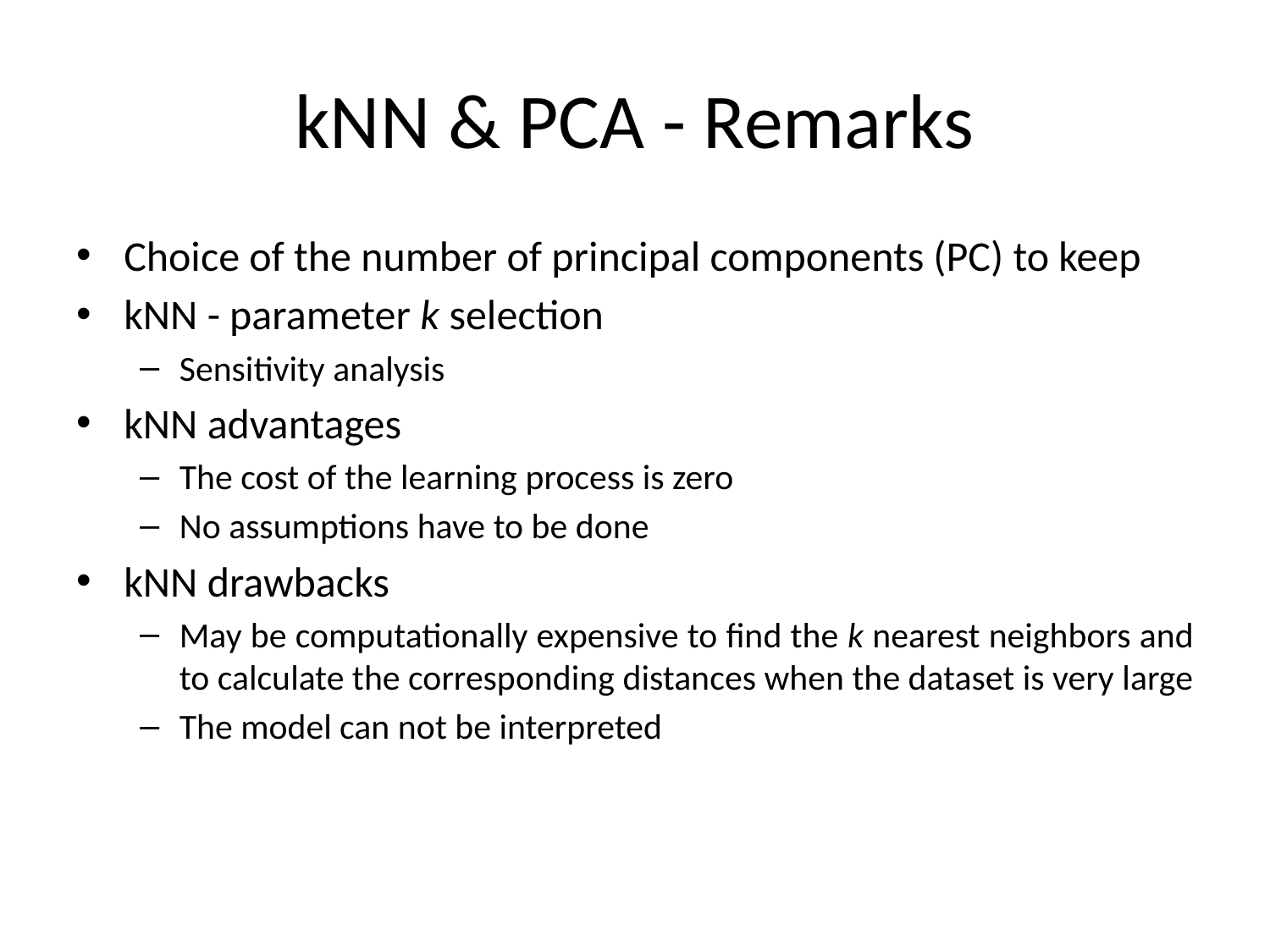

# kNN & PCA - Remarks
Choice of the number of principal components (PC) to keep
kNN - parameter k selection
Sensitivity analysis
kNN advantages
The cost of the learning process is zero
No assumptions have to be done
kNN drawbacks
May be computationally expensive to find the k nearest neighbors and to calculate the corresponding distances when the dataset is very large
The model can not be interpreted